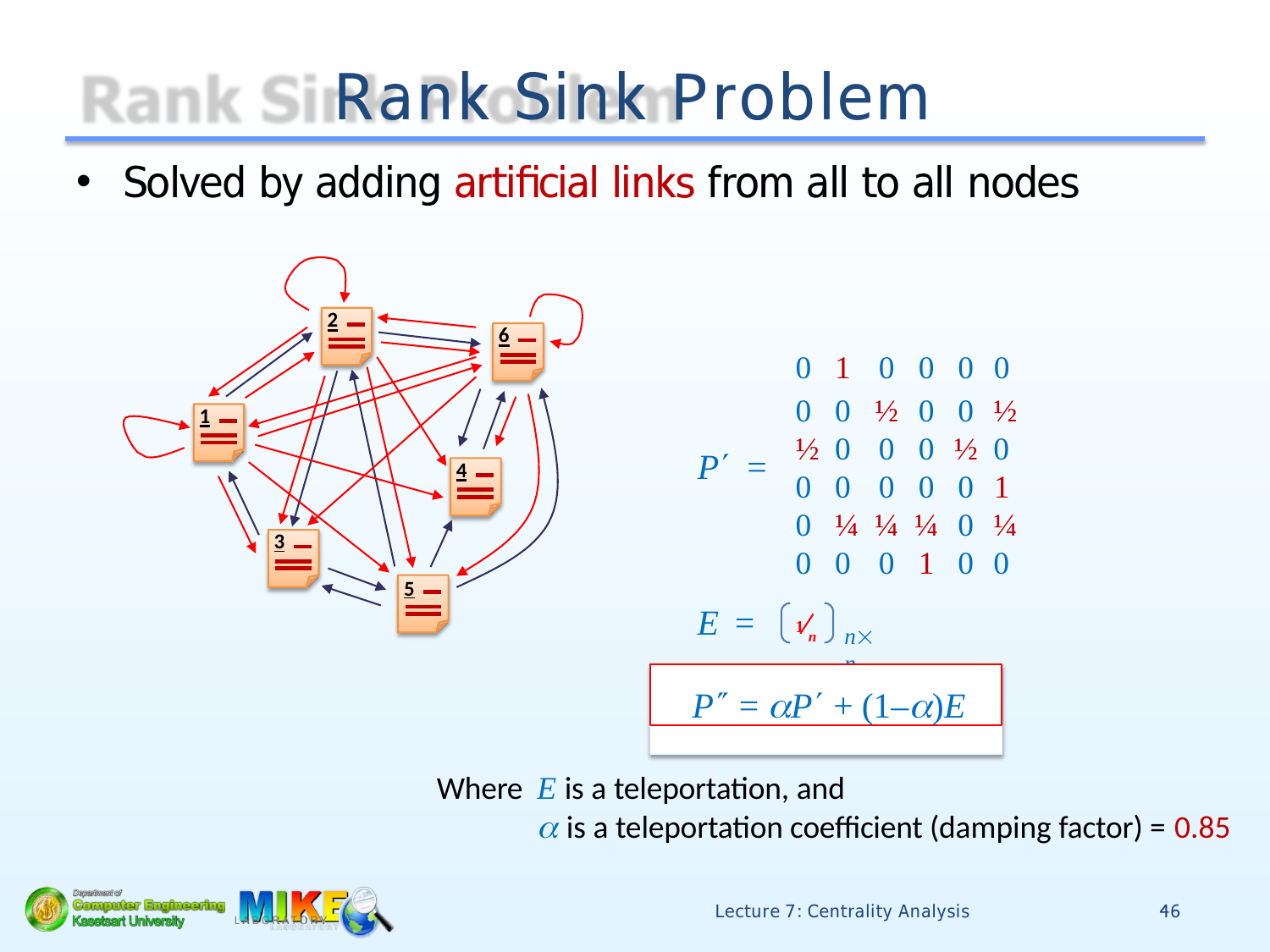

# Rank Sink Problem
Solved by adding artificial links from all to all nodes

2

6

| 0 | 1 | 0 | 0 | 0 | 0 |
| --- | --- | --- | --- | --- | --- |
| 0 | 0 | ½ | 0 | 0 | ½ |
| ½ | 0 | 0 | 0 | ½ | 0 |
| 0 | 0 | 0 | 0 | 0 | 1 |
| 0 | ¼ | ¼ | ¼ | 0 | ¼ |
| 0 | 0 | 0 | 1 | 0 | 0 |

1

P′	=

4

3

5

E =

1 n

n×n

P″ = αP′ + (1–α)E
Where  E is a teleportation, and
α is a teleportation coefficient (damping factor) = 0.85
Lecture 7: Centrality Analysis
46